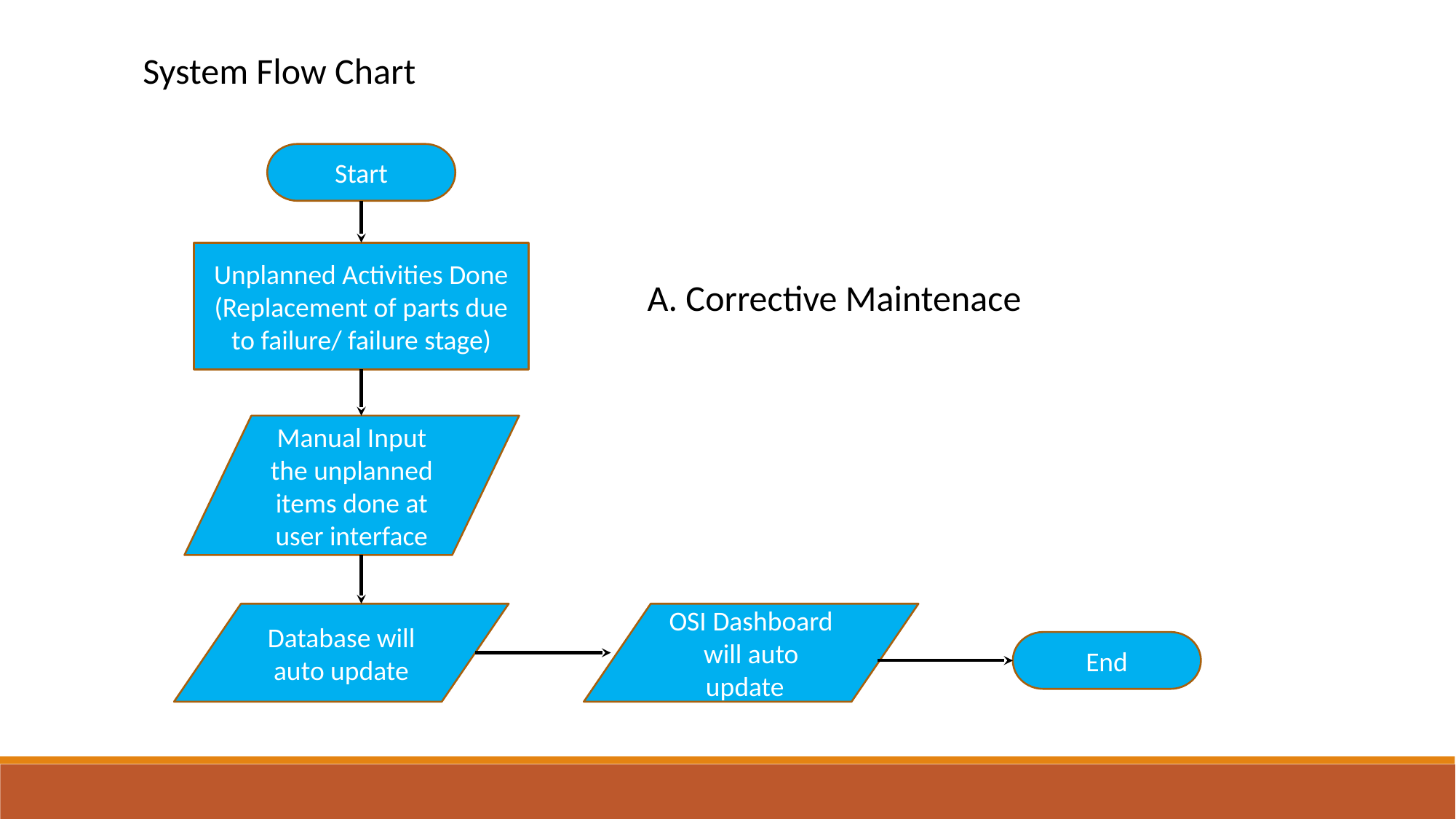

System Flow Chart
Start
Unplanned Activities Done
(Replacement of parts due to failure/ failure stage)
Manual Input the unplanned items done at user interface
Database will auto update
OSI Dashboard will auto update
End
A. Corrective Maintenace